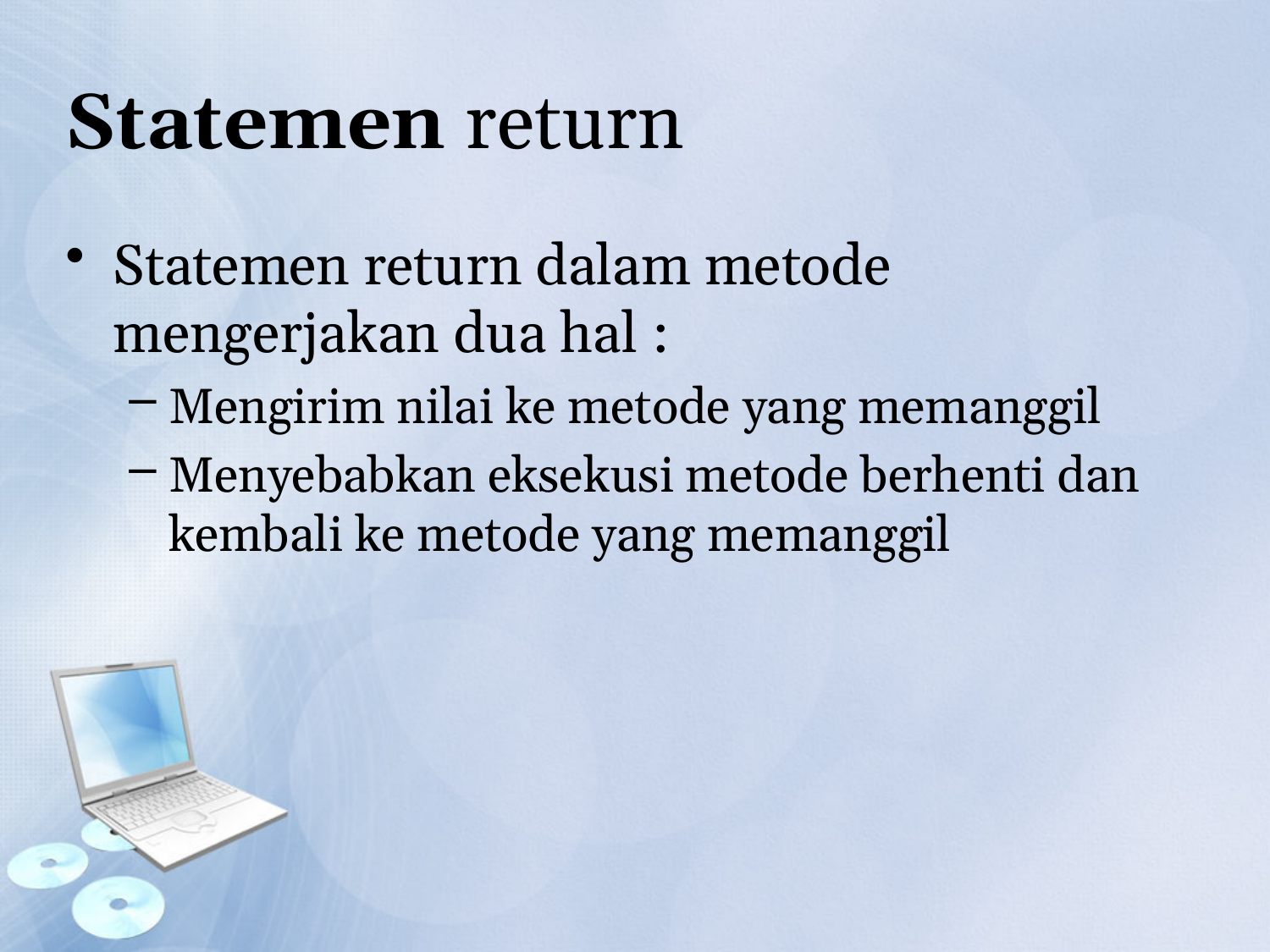

# Statemen return
Statemen return dalam metode mengerjakan dua hal :
Mengirim nilai ke metode yang memanggil
Menyebabkan eksekusi metode berhenti dan kembali ke metode yang memanggil